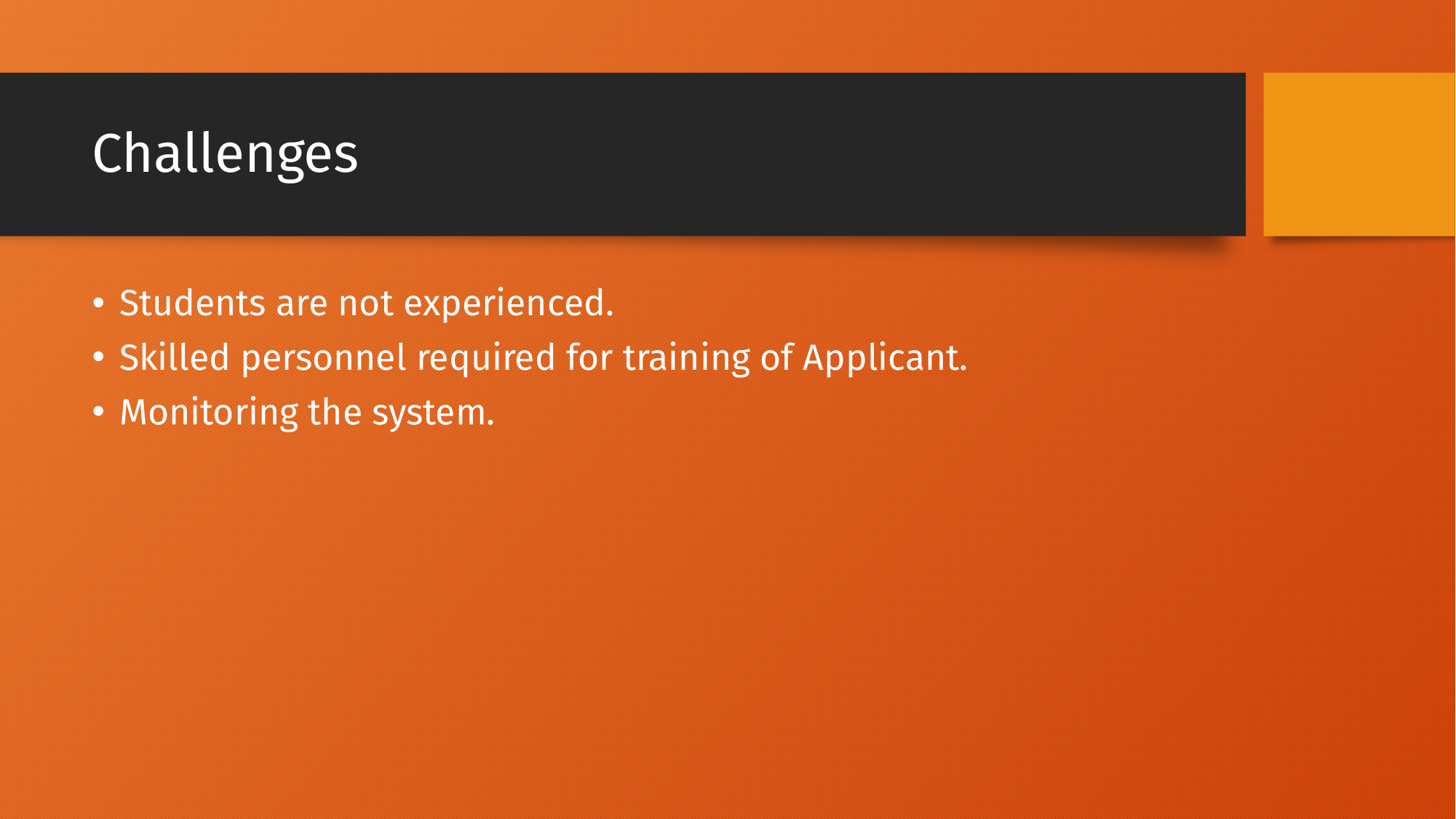

# Challenges
Students are not experienced.
Skilled personnel required for training of Applicant.
Monitoring the system.